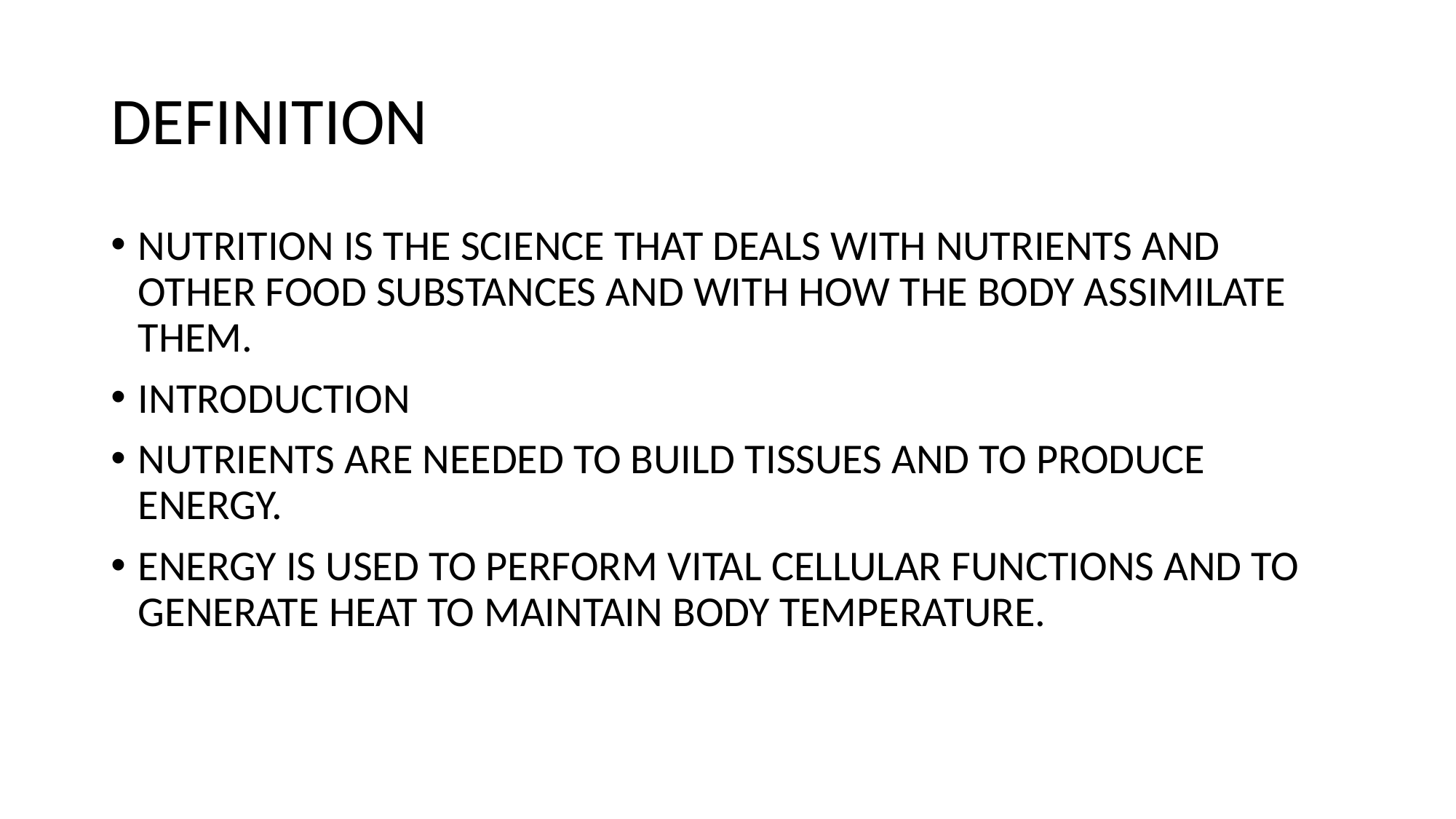

# DEFINITION
NUTRITION IS THE SCIENCE THAT DEALS WITH NUTRIENTS AND OTHER FOOD SUBSTANCES AND WITH HOW THE BODY ASSIMILATE THEM.
INTRODUCTION
NUTRIENTS ARE NEEDED TO BUILD TISSUES AND TO PRODUCE ENERGY.
ENERGY IS USED TO PERFORM VITAL CELLULAR FUNCTIONS AND TO GENERATE HEAT TO MAINTAIN BODY TEMPERATURE.